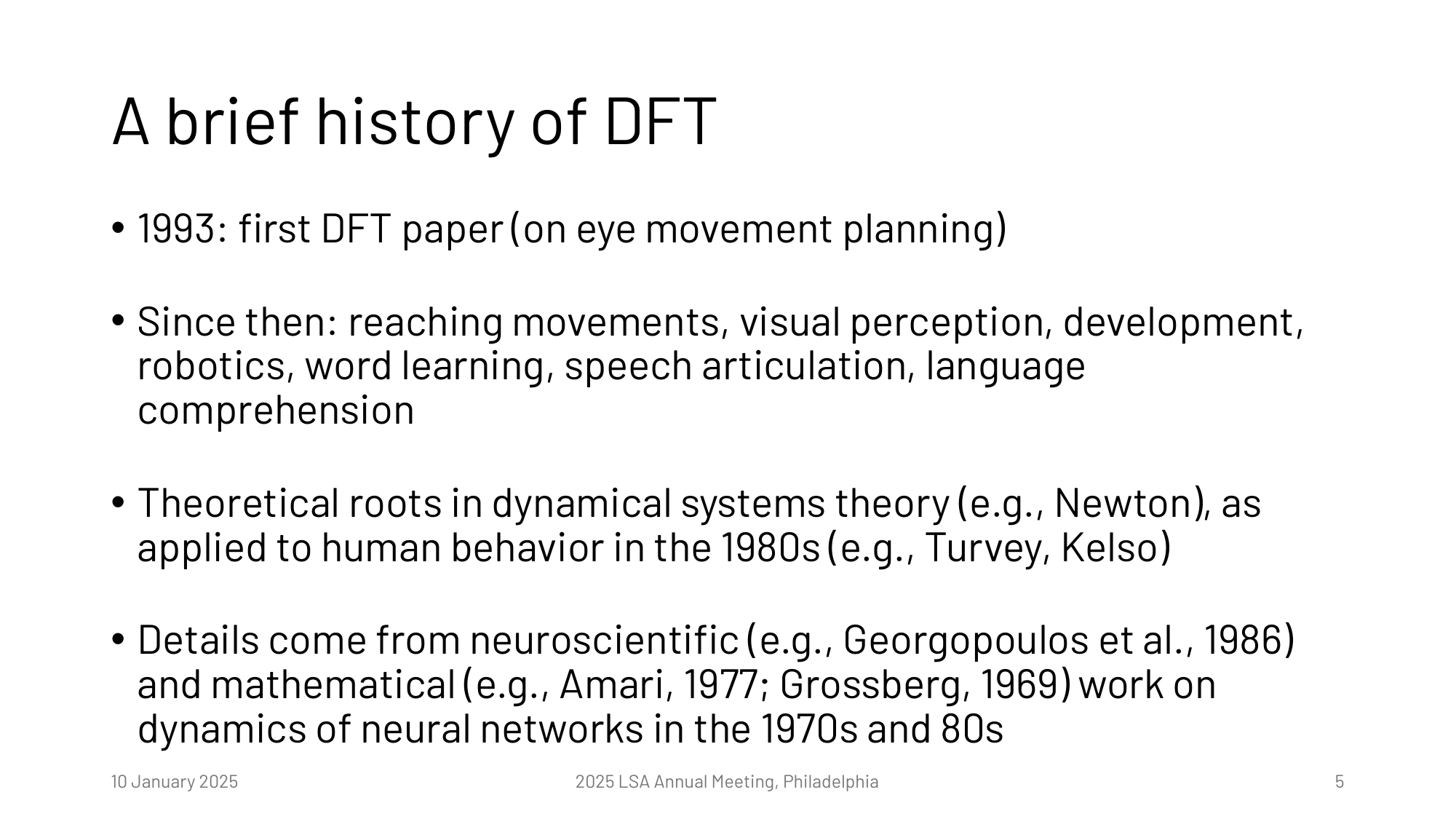

# A brief history of DFT
1993: first DFT paper (on eye movement planning)

Since then: reaching movements, visual perception, development, robotics, word learning, speech articulation, language comprehension

Theoretical roots in dynamical systems theory (e.g., Newton), as applied to human behavior in the 1980s (e.g., Turvey, Kelso)

Details come from neuroscientific (e.g., Georgopoulos et al., 1986) and mathematical (e.g., Amari, 1977; Grossberg, 1969) work on dynamics of neural networks in the 1970s and 80s
10 January 2025
2025 LSA Annual Meeting, Philadelphia
5